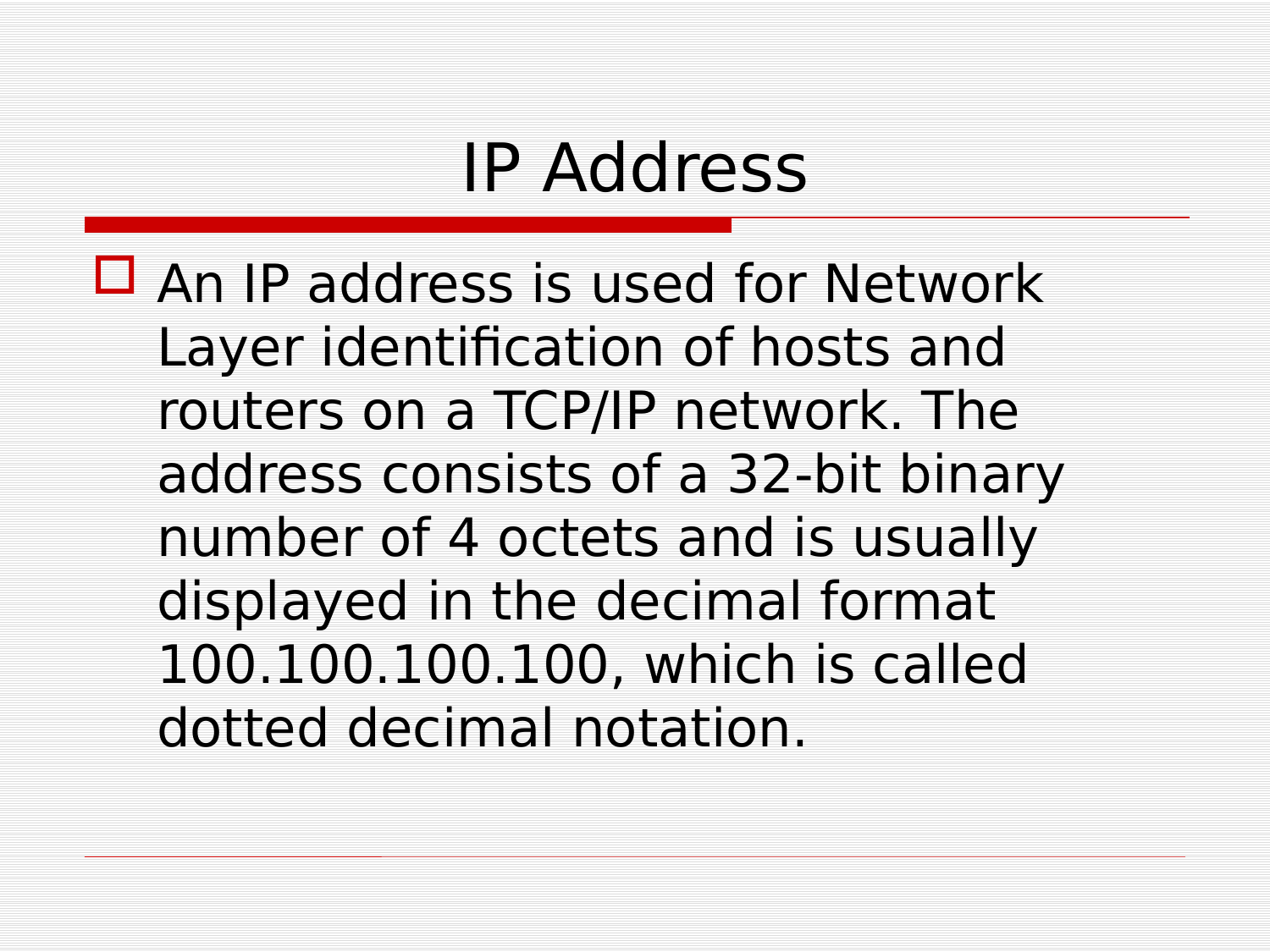

# IP Address
An IP address is used for Network Layer identification of hosts and routers on a TCP/IP network. The address consists of a 32-bit binary number of 4 octets and is usually displayed in the decimal format 100.100.100.100, which is called dotted decimal notation.